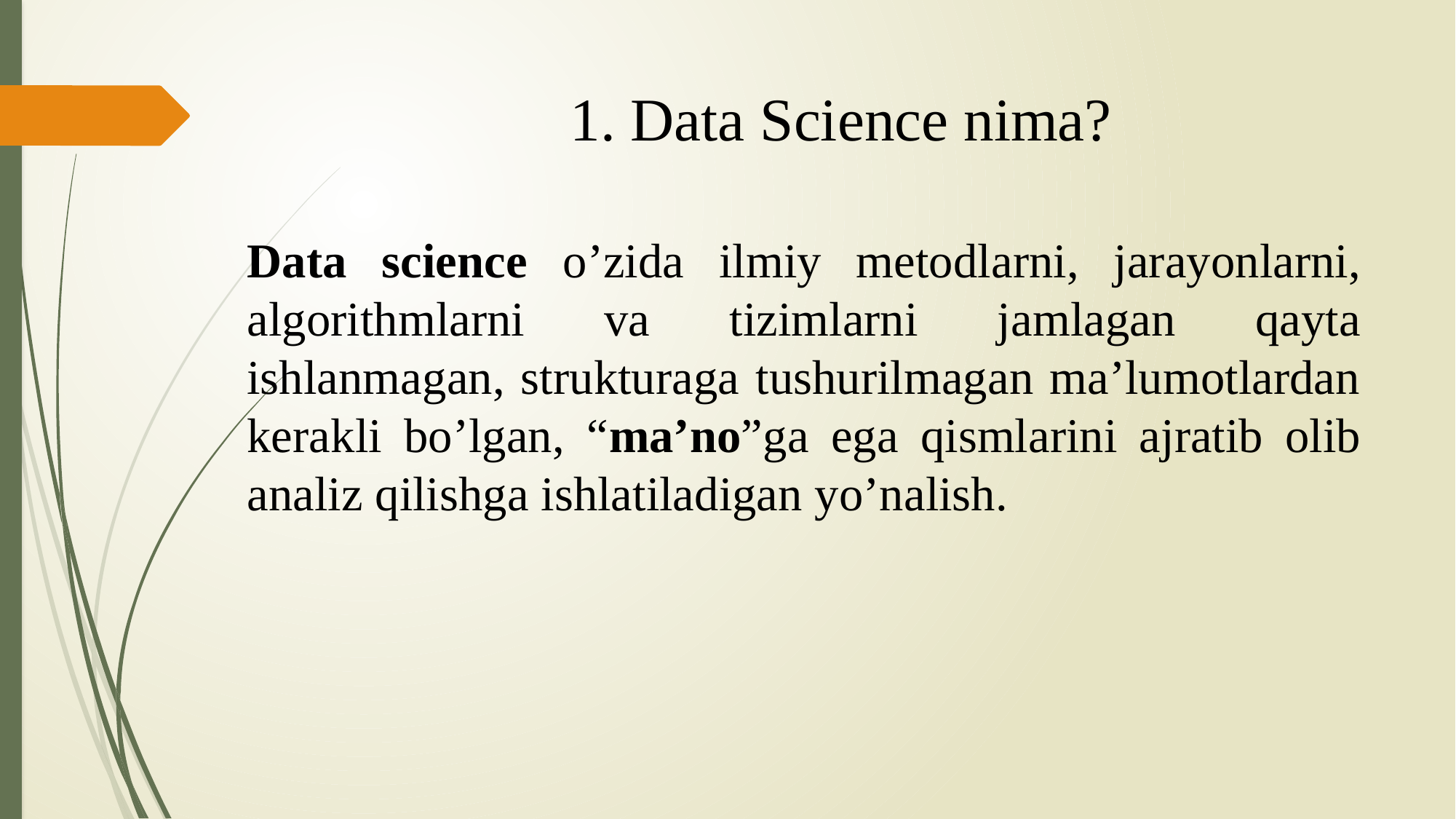

# 1. Data Science nima?
Data science o’zida ilmiy metodlarni, jarayonlarni, algorithmlarni va tizimlarni jamlagan qayta ishlanmagan, strukturaga tushurilmagan ma’lumotlardan kerakli bo’lgan, “ma’no”ga ega qismlarini ajratib olib analiz qilishga ishlatiladigan yo’nalish.